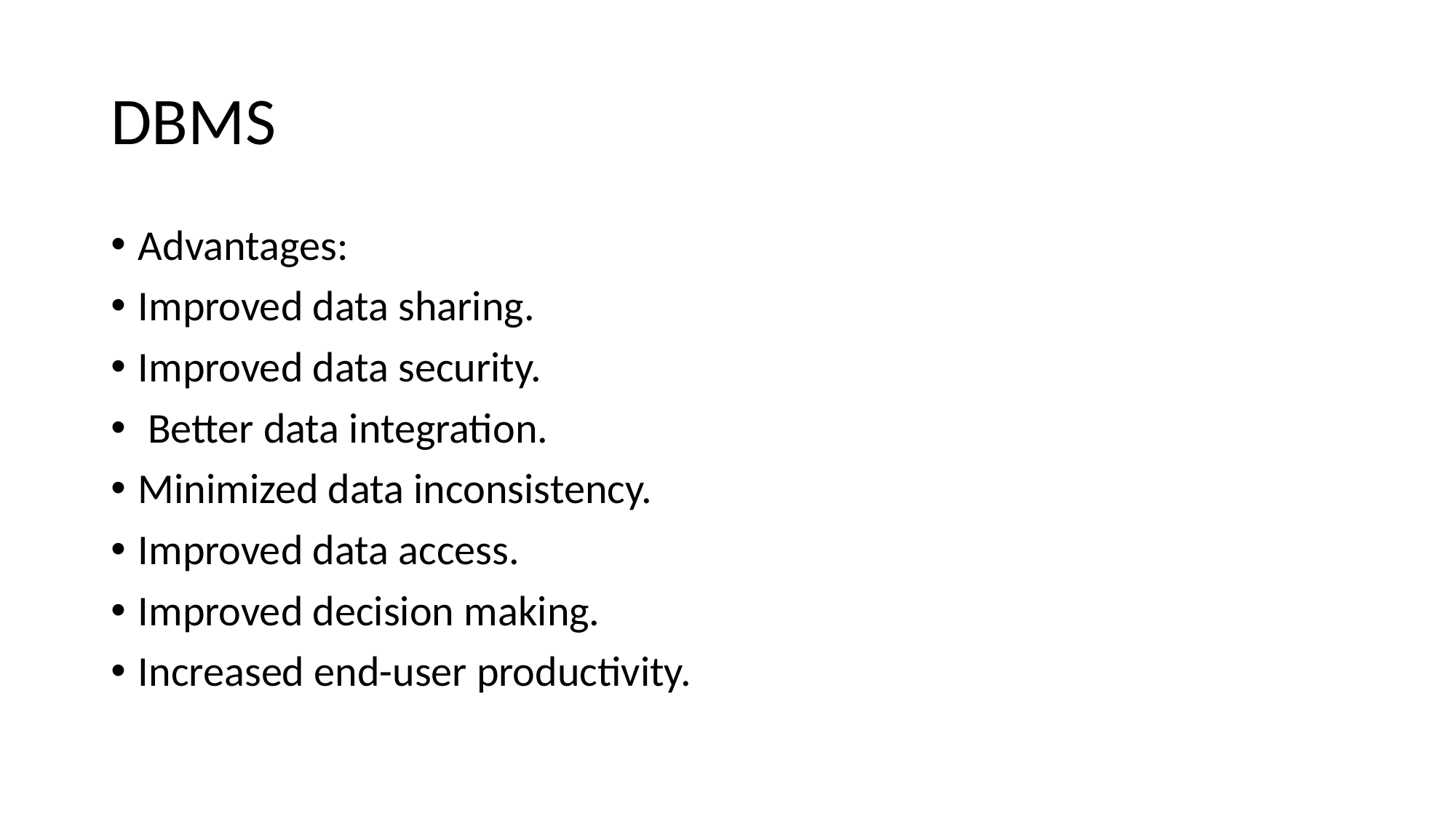

# DBMS
Advantages:
Improved data sharing.
Improved data security.
 Better data integration.
Minimized data inconsistency.
Improved data access.
Improved decision making.
Increased end-user productivity.